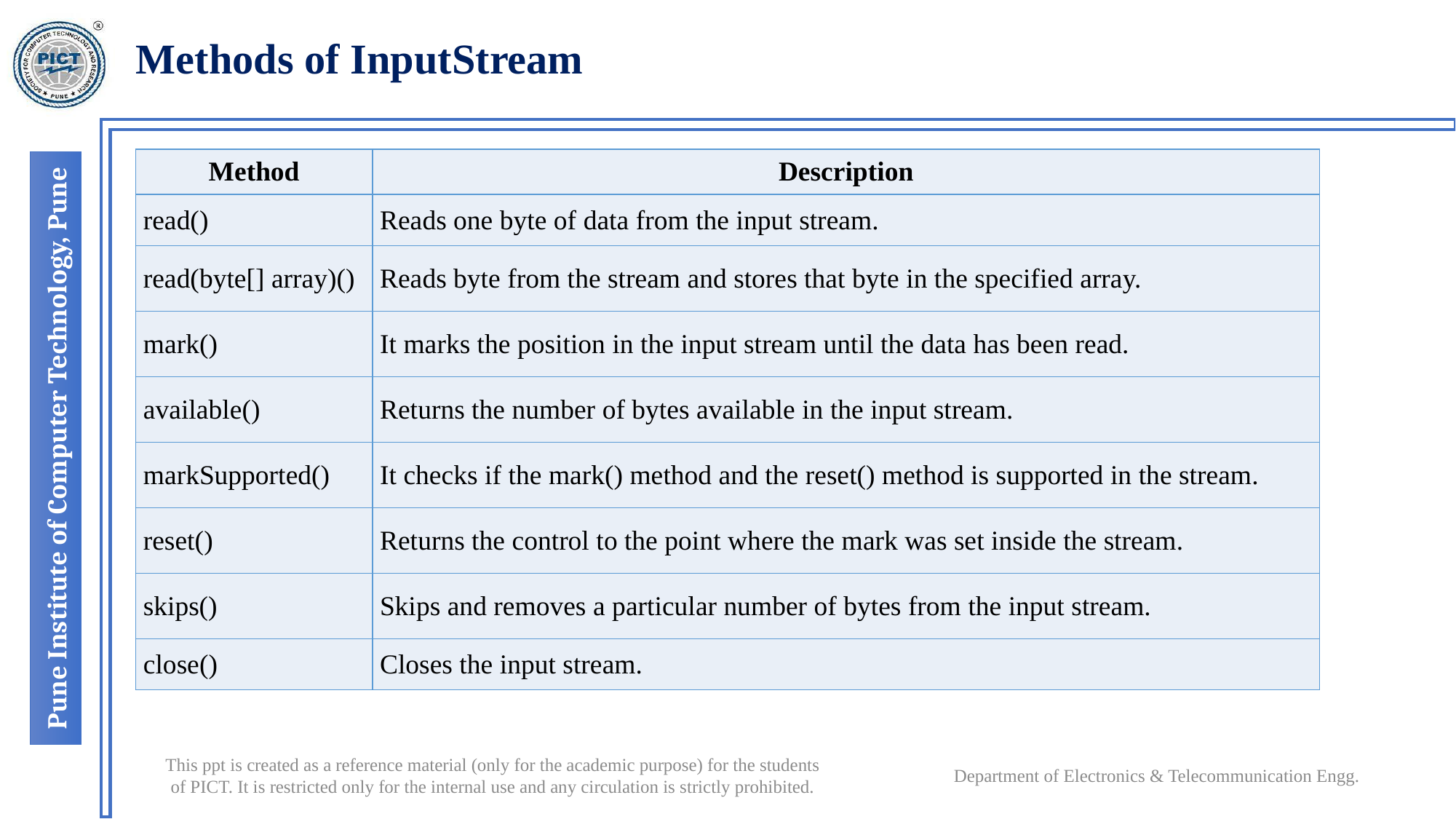

# Methods of InputStream
| Method | Description |
| --- | --- |
| read() | Reads one byte of data from the input stream. |
| read(byte[] array)() | Reads byte from the stream and stores that byte in the specified array. |
| mark() | It marks the position in the input stream until the data has been read. |
| available() | Returns the number of bytes available in the input stream. |
| markSupported() | It checks if the mark() method and the reset() method is supported in the stream. |
| reset() | Returns the control to the point where the mark was set inside the stream. |
| skips() | Skips and removes a particular number of bytes from the input stream. |
| close() | Closes the input stream. |
Department of Electronics & Telecommunication Engg.